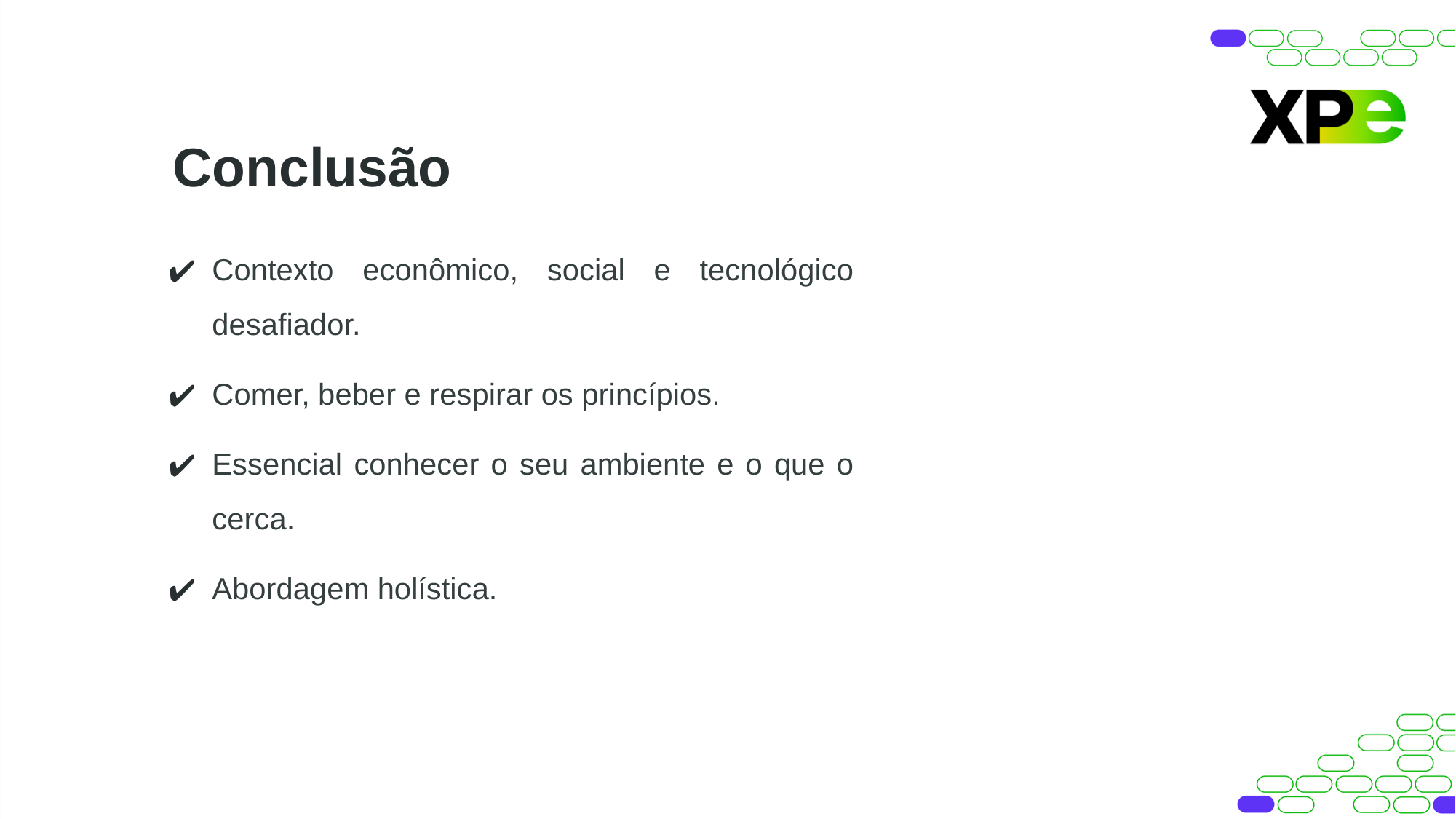

Conclusão
Contexto econômico, social e tecnológico desafiador.
Comer, beber e respirar os princípios.
Essencial conhecer o seu ambiente e o que o cerca.
Abordagem holística.